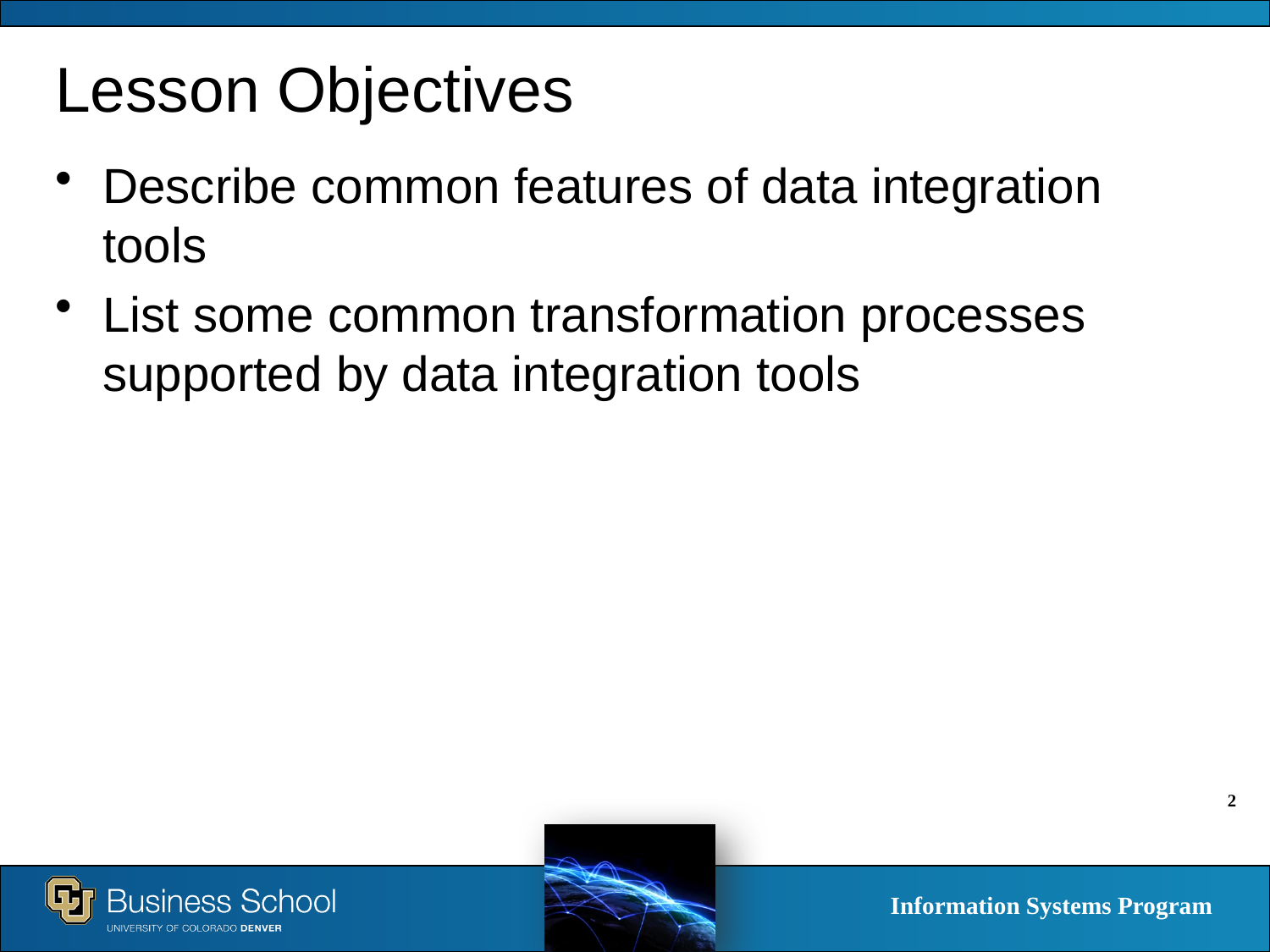

# Lesson Objectives
Describe common features of data integration tools
List some common transformation processes supported by data integration tools